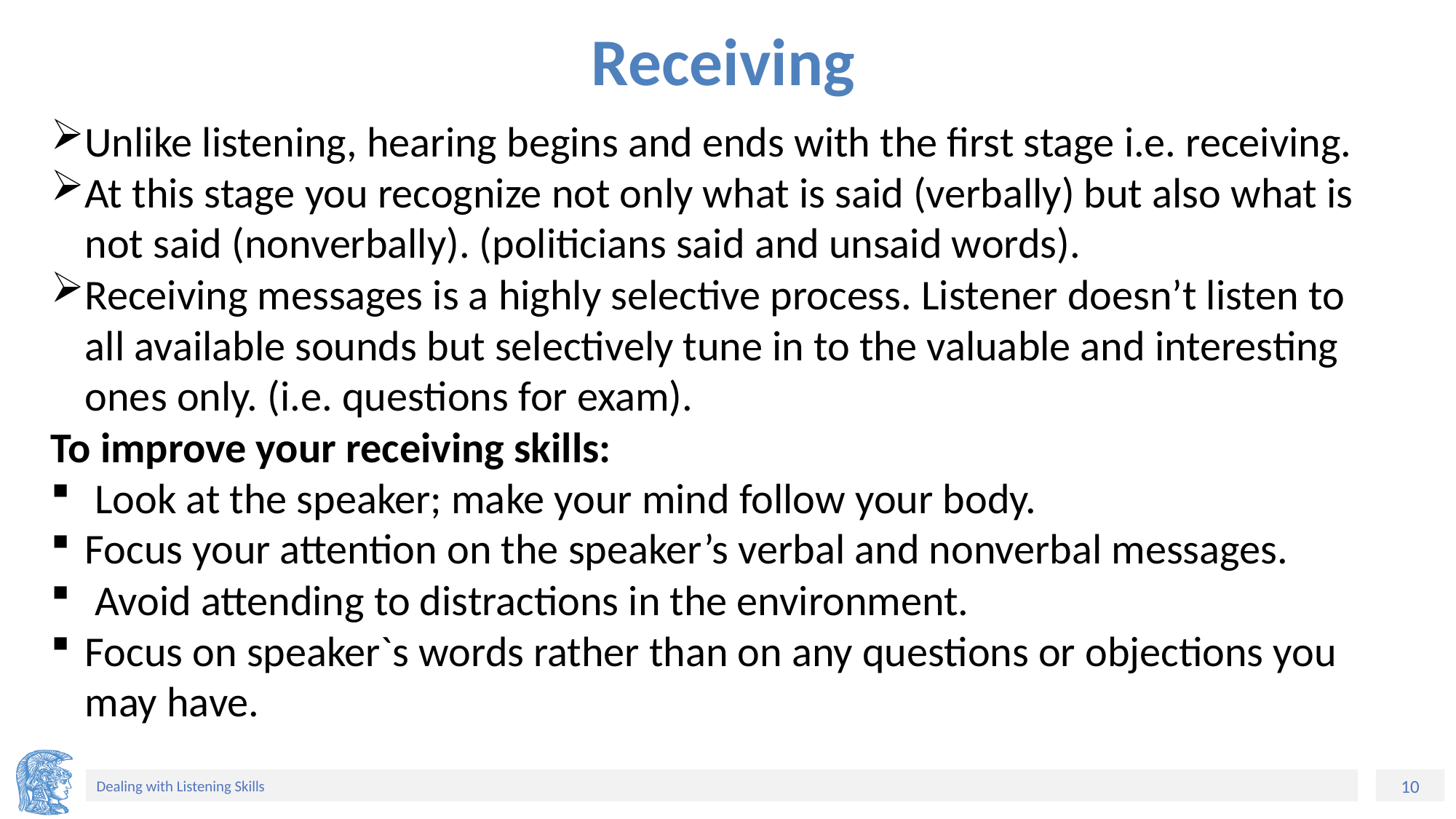

# Receiving
Unlike listening, hearing begins and ends with the first stage i.e. receiving.
At this stage you recognize not only what is said (verbally) but also what is not said (nonverbally). (politicians said and unsaid words).
Receiving messages is a highly selective process. Listener doesn’t listen to all available sounds but selectively tune in to the valuable and interesting ones only. (i.e. questions for exam).
To improve your receiving skills:
 Look at the speaker; make your mind follow your body.
Focus your attention on the speaker’s verbal and nonverbal messages.
 Avoid attending to distractions in the environment.
Focus on speaker`s words rather than on any questions or objections you may have.